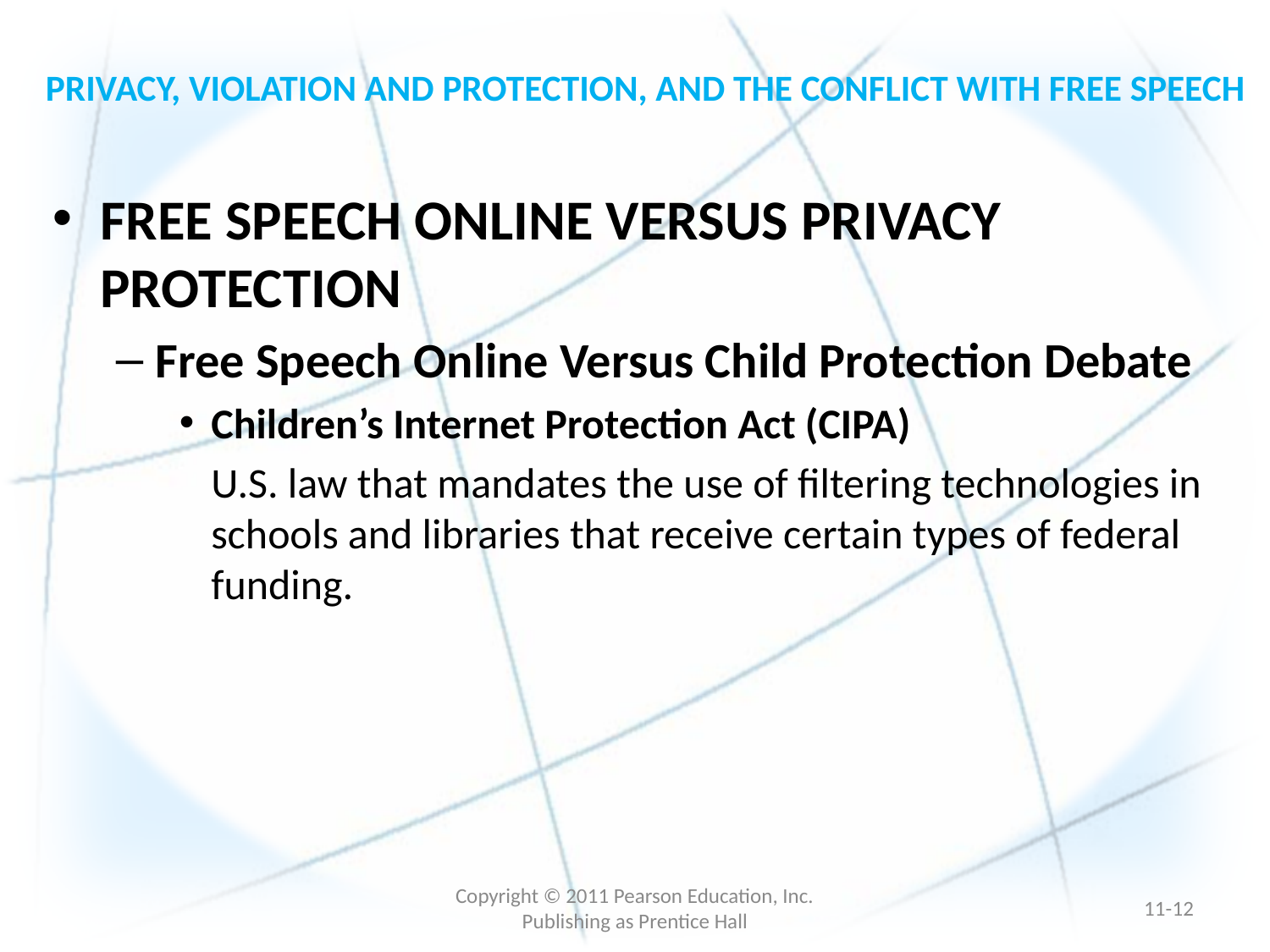

# PRIVACY, VIOLATION AND PROTECTION, AND THE CONFLICT WITH FREE SPEECH
FREE SPEECH ONLINE VERSUS PRIVACY PROTECTION
Free Speech Online Versus Child Protection Debate
Children’s Internet Protection Act (CIPA)
	U.S. law that mandates the use of filtering technologies in schools and libraries that receive certain types of federal funding.
Copyright © 2011 Pearson Education, Inc. Publishing as Prentice Hall
11-12